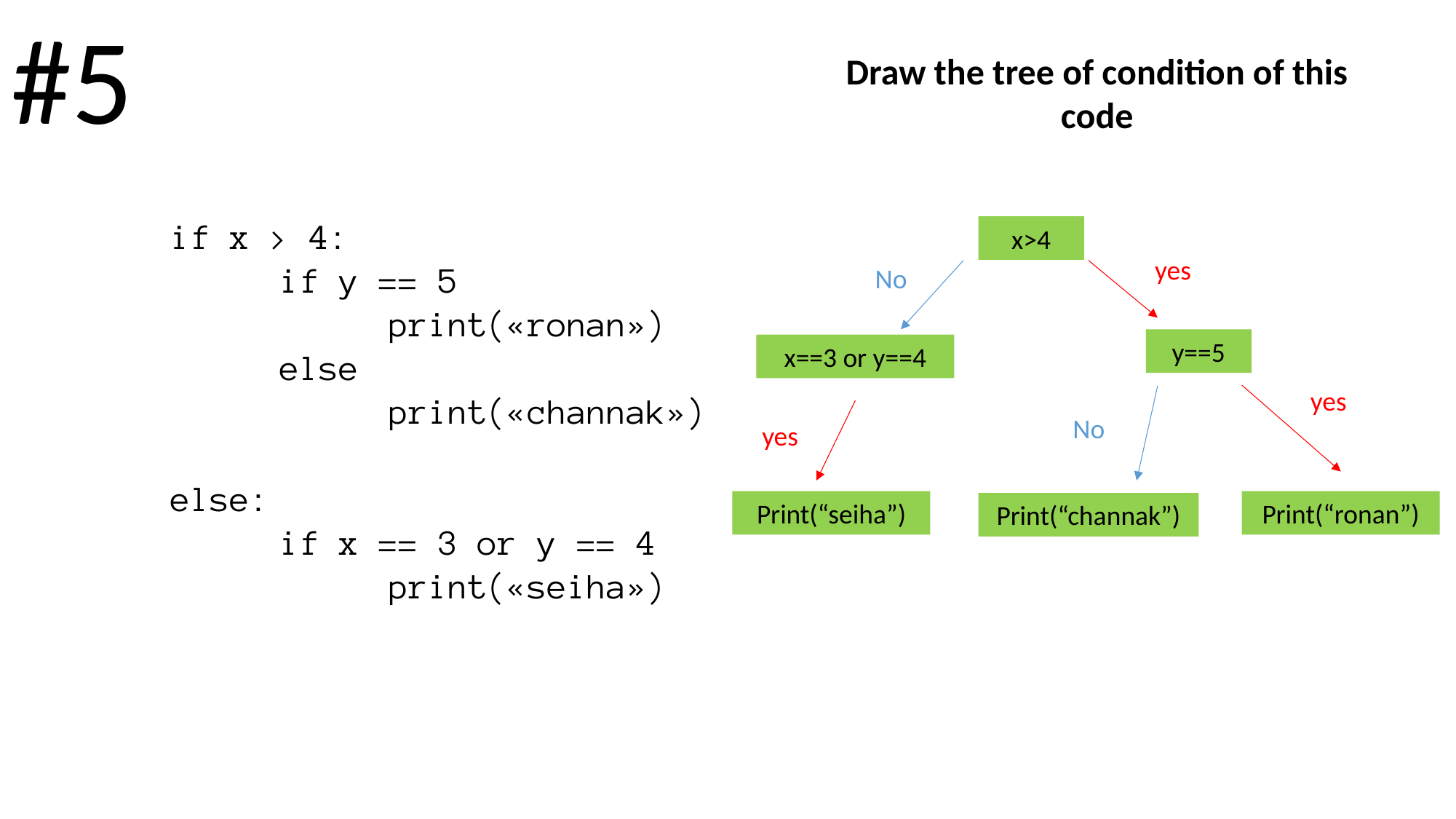

#5
Draw the tree of condition of this
code
if x > 4:
	if y == 5
		print(«ronan»)
	else
		print(«channak»)

else:
	if x == 3 or y == 4
		print(«seiha»)

x>4
yes
No
y==5
x==3 or y==4
yes
No
yes
Print(“seiha”)
Print(“ronan”)
Print(“channak”)